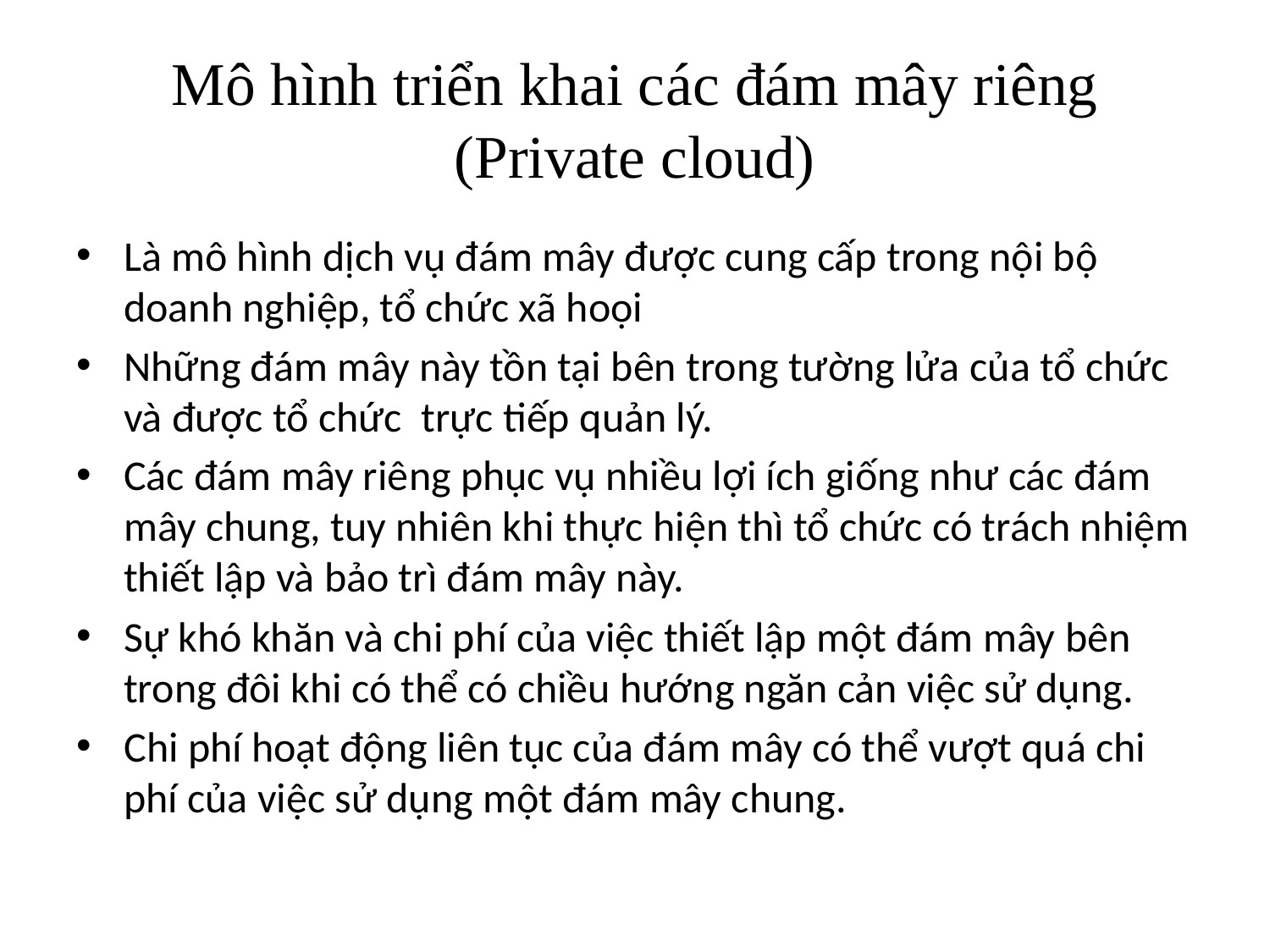

# Mô hình triển khai các đám mây riêng (Private cloud)
Là mô hình dịch vụ đám mây được cung cấp trong nội bộ doanh nghiệp, tổ chức xã hoọi
Những đám mây này tồn tại bên trong tường lửa của tổ chức và được tổ chức  trực tiếp quản lý.
Các đám mây riêng phục vụ nhiều lợi ích giống như các đám mây chung, tuy nhiên khi thực hiện thì tổ chức có trách nhiệm thiết lập và bảo trì đám mây này.
Sự khó khăn và chi phí của việc thiết lập một đám mây bên trong đôi khi có thể có chiều hướng ngăn cản việc sử dụng.
Chi phí hoạt động liên tục của đám mây có thể vượt quá chi phí của việc sử dụng một đám mây chung.